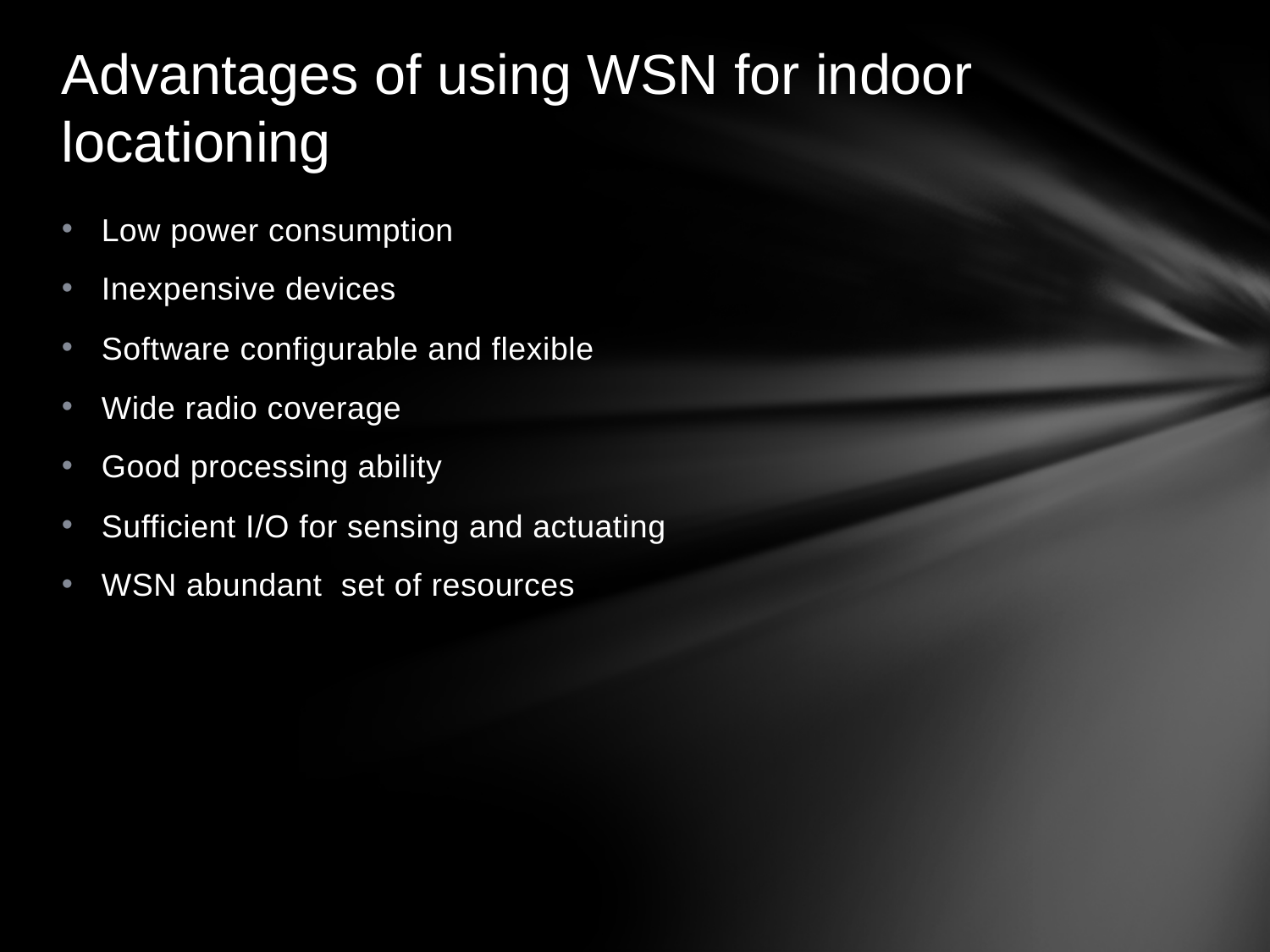

# Advantages of using WSN for indoor locationing
Low power consumption
Inexpensive devices
Software configurable and flexible
Wide radio coverage
Good processing ability
Sufficient I/O for sensing and actuating
WSN abundant  set of resources